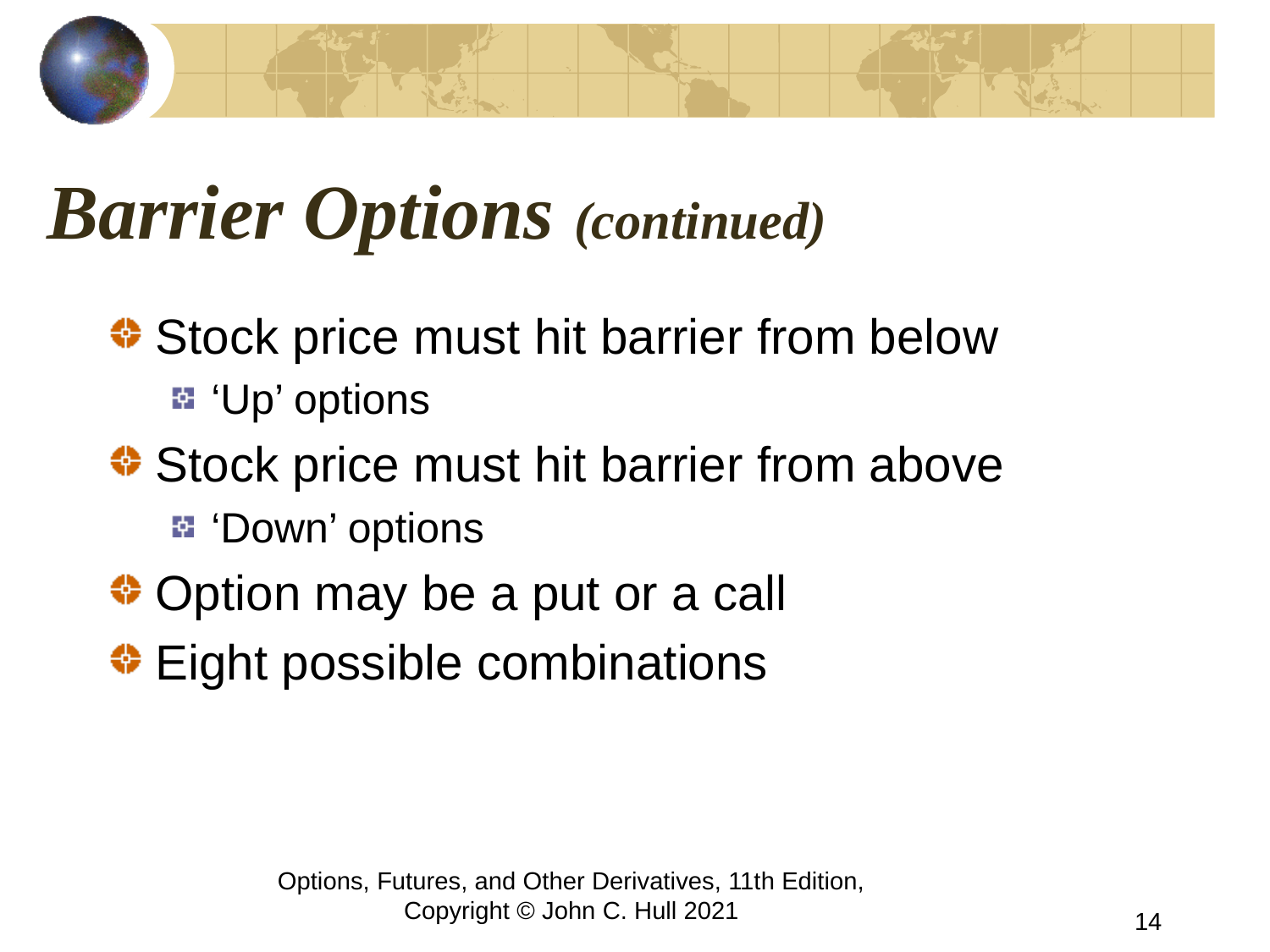

# Barrier Options (continued)
Stock price must hit barrier from below
‘Up’ options
Stock price must hit barrier from above
‘Down’ options
Option may be a put or a call
Eight possible combinations
Options, Futures, and Other Derivatives, 11th Edition, Copyright © John C. Hull 2021
14